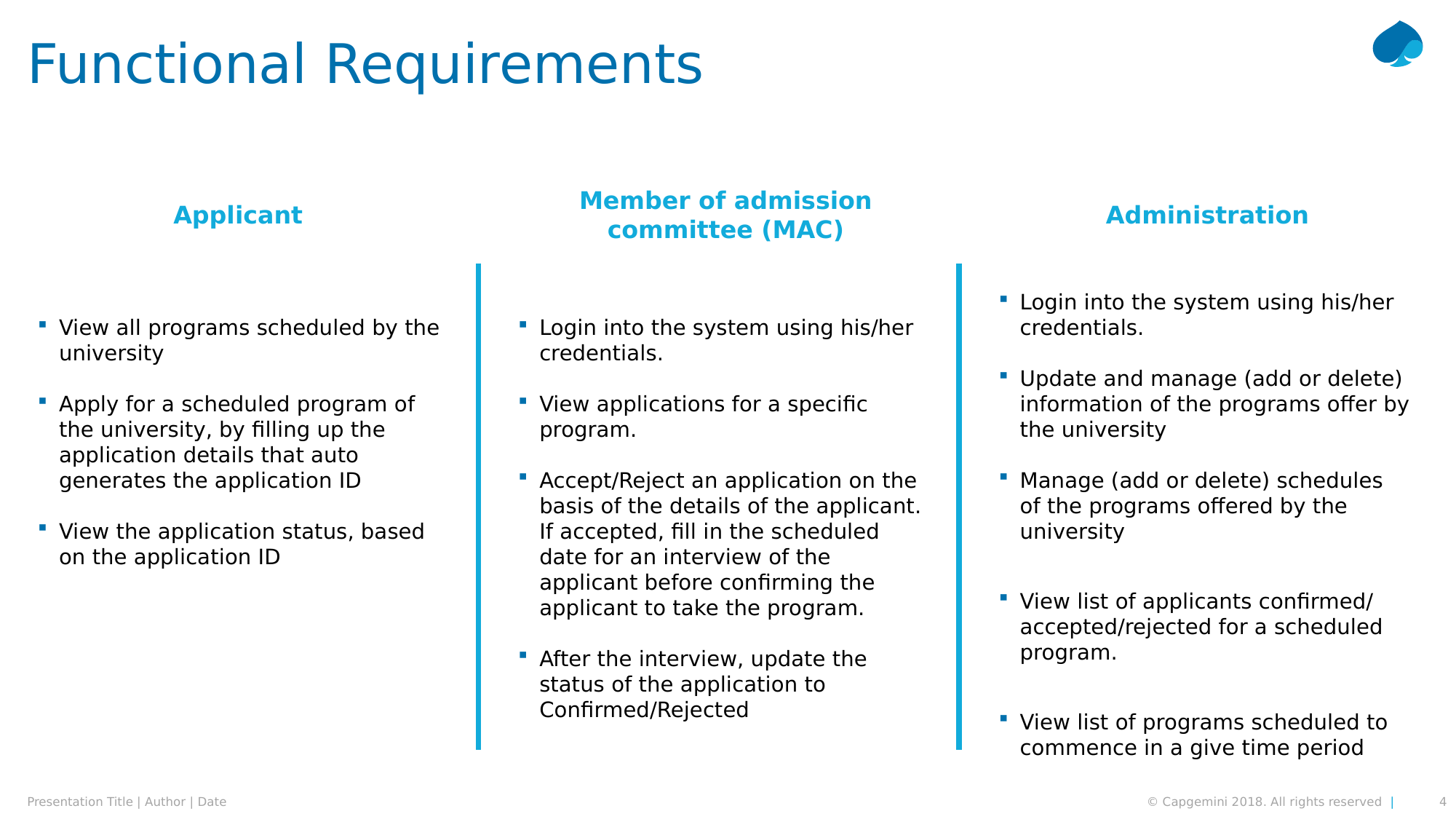

# Functional Requirements
Applicant
Member of admission committee (MAC)
Administration

View all programs scheduled by the university

Apply for a scheduled program of the university, by filling up the application details that auto generates the application ID

View the application status, based on the application ID

Login into the system using his/her credentials.

View applications for a specific program.

Accept/Reject an application on the basis of the details of the applicant. If accepted, fill in the scheduled date for an interview of the applicant before confirming the applicant to take the program.

After the interview, update the status of the application to Confirmed/Rejected

Login into the system using his/her credentials.

Update and manage (add or delete) information of the programs offer by the university

Manage (add or delete) schedules of the programs offered by the university

View list of applicants confirmed/ accepted/rejected for a scheduled program.

View list of programs scheduled to commence in a give time period